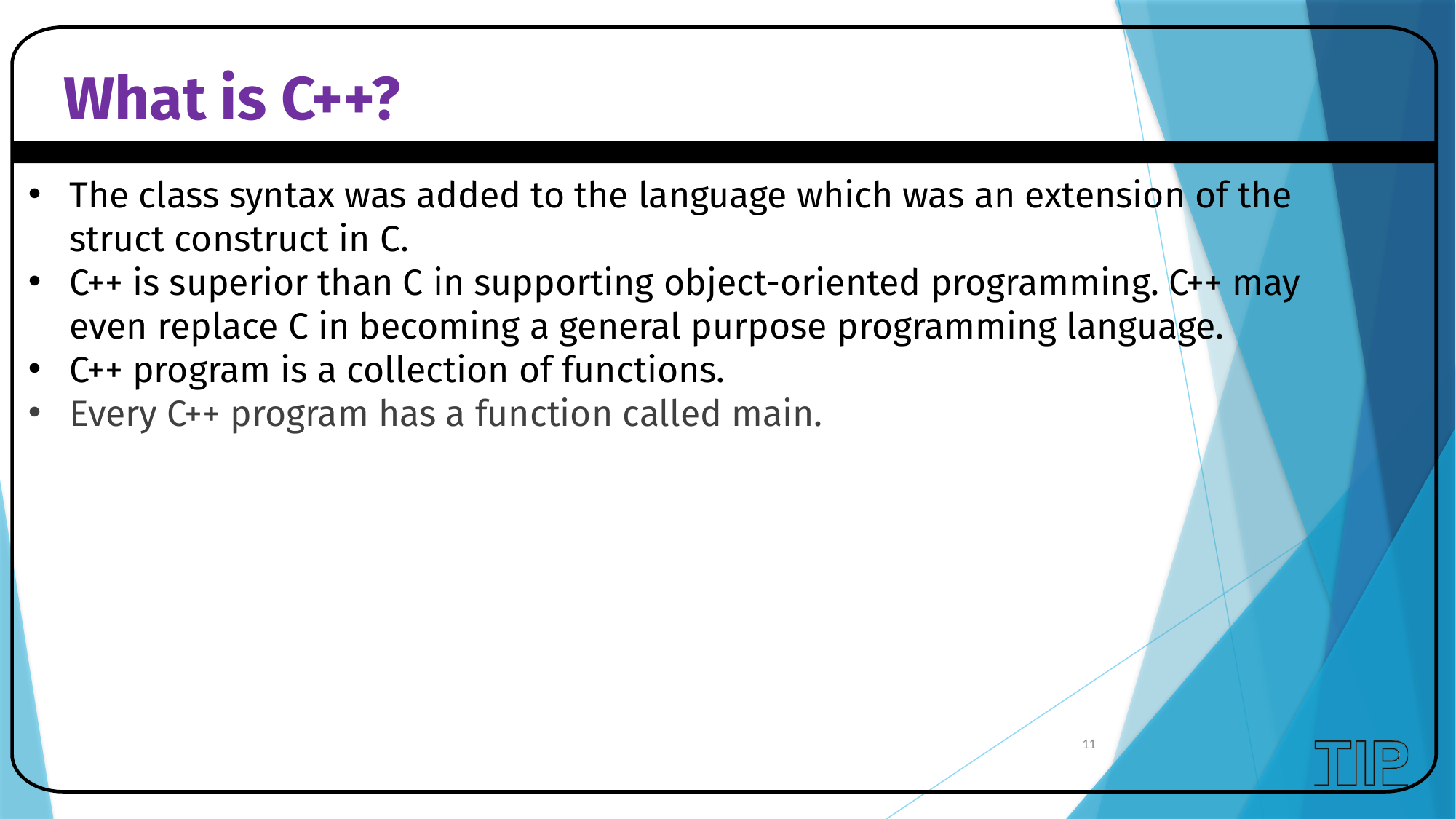

# What is C++?
The class syntax was added to the language which was an extension of the struct construct in C.
C++ is superior than C in supporting object-oriented programming. C++ may even replace C in becoming a general purpose programming language.
C++ program is a collection of functions.
Every C++ program has a function called main.

11